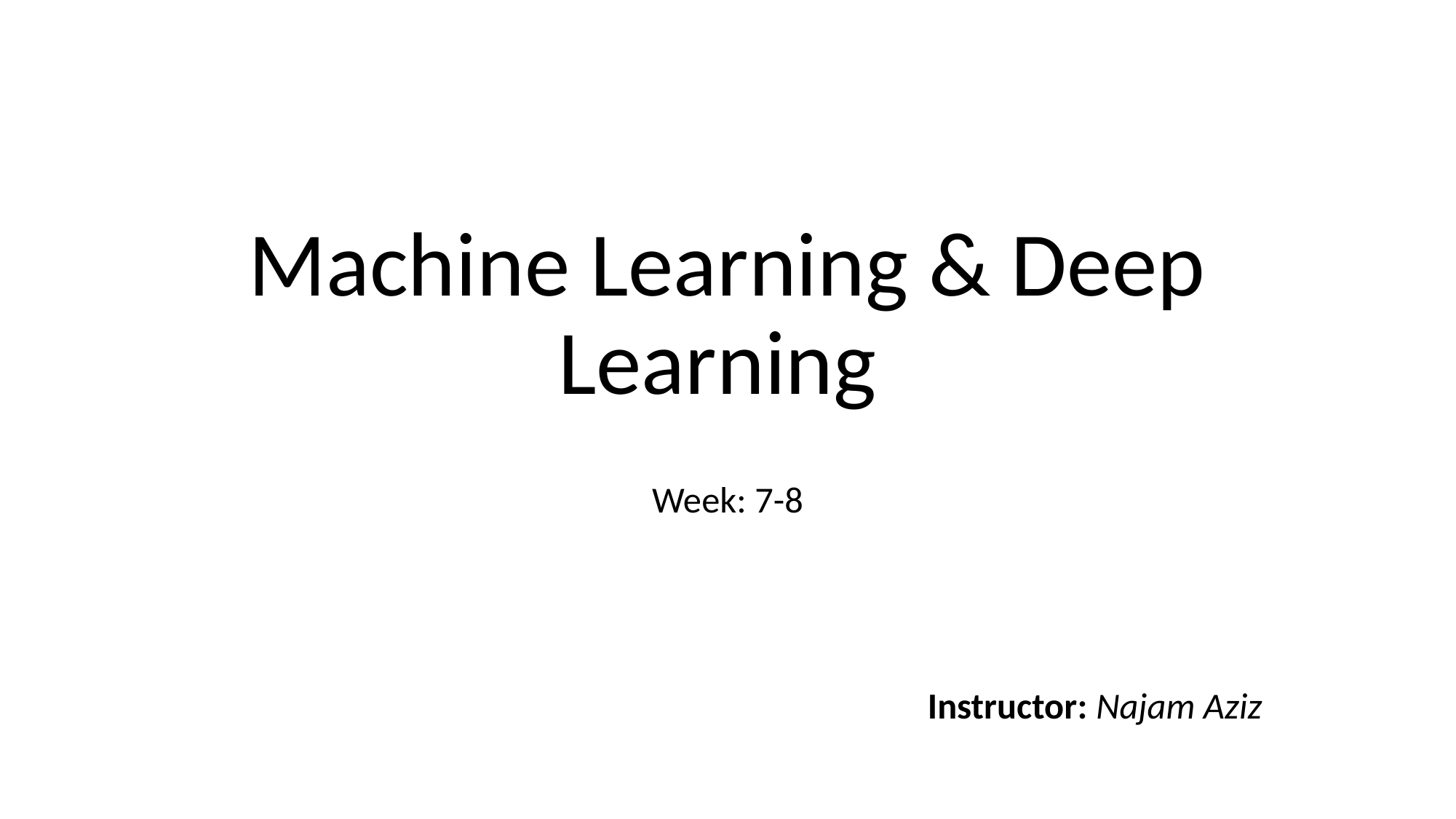

# Machine Learning & Deep Learning

Week: 7-8

Instructor: Najam Aziz